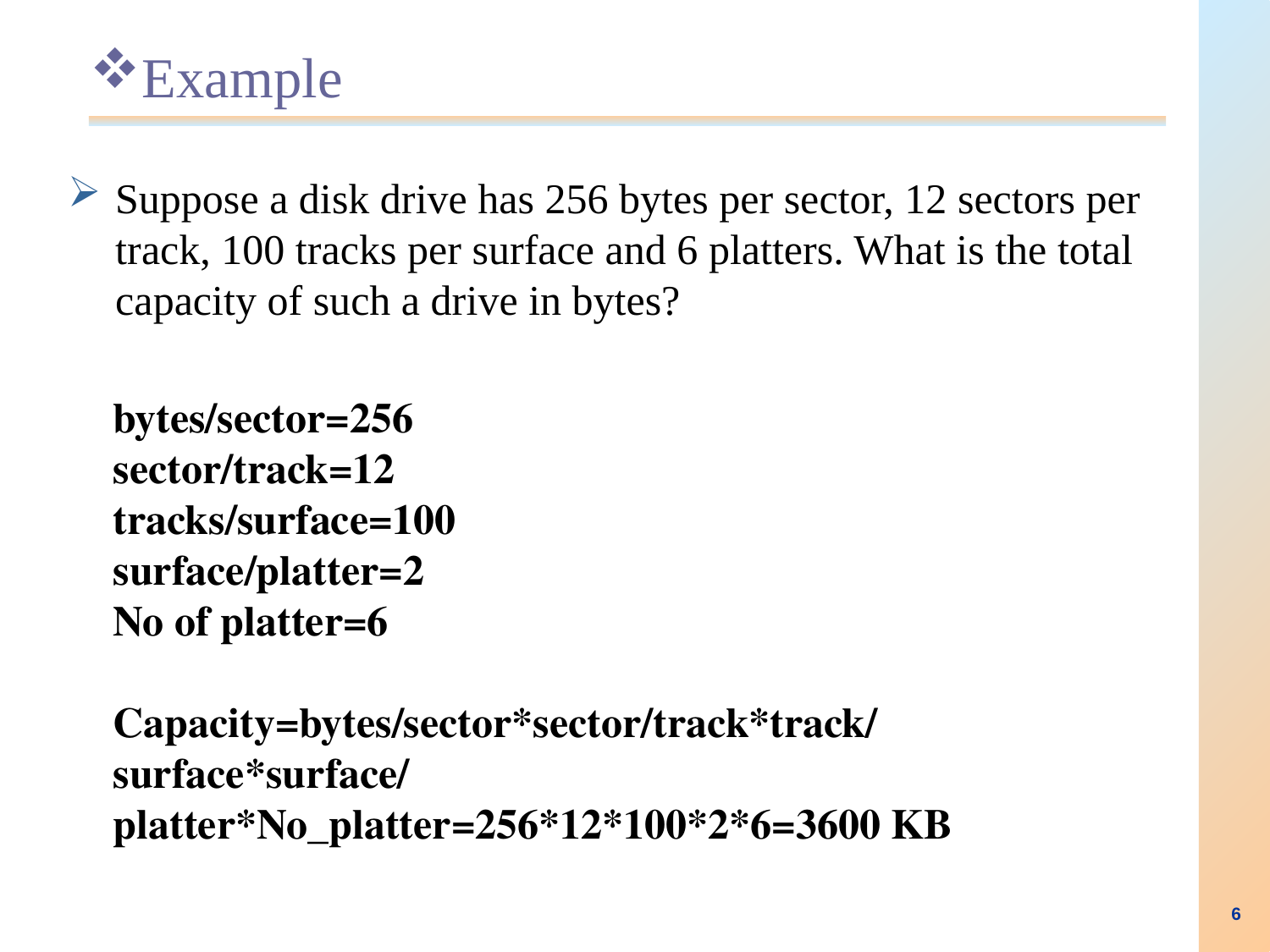

# Example
Suppose a disk drive has 256 bytes per sector, 12 sectors per track, 100 tracks per surface and 6 platters. What is the total capacity of such a drive in bytes?
bytes/sector=256
sector/track=12
tracks/surface=100
surface/platter=2
No of platter=6

Capacity=bytes/sector*sector/track*track/surface*surface/platter*No_platter=256*12*100*2*6=3600 KB